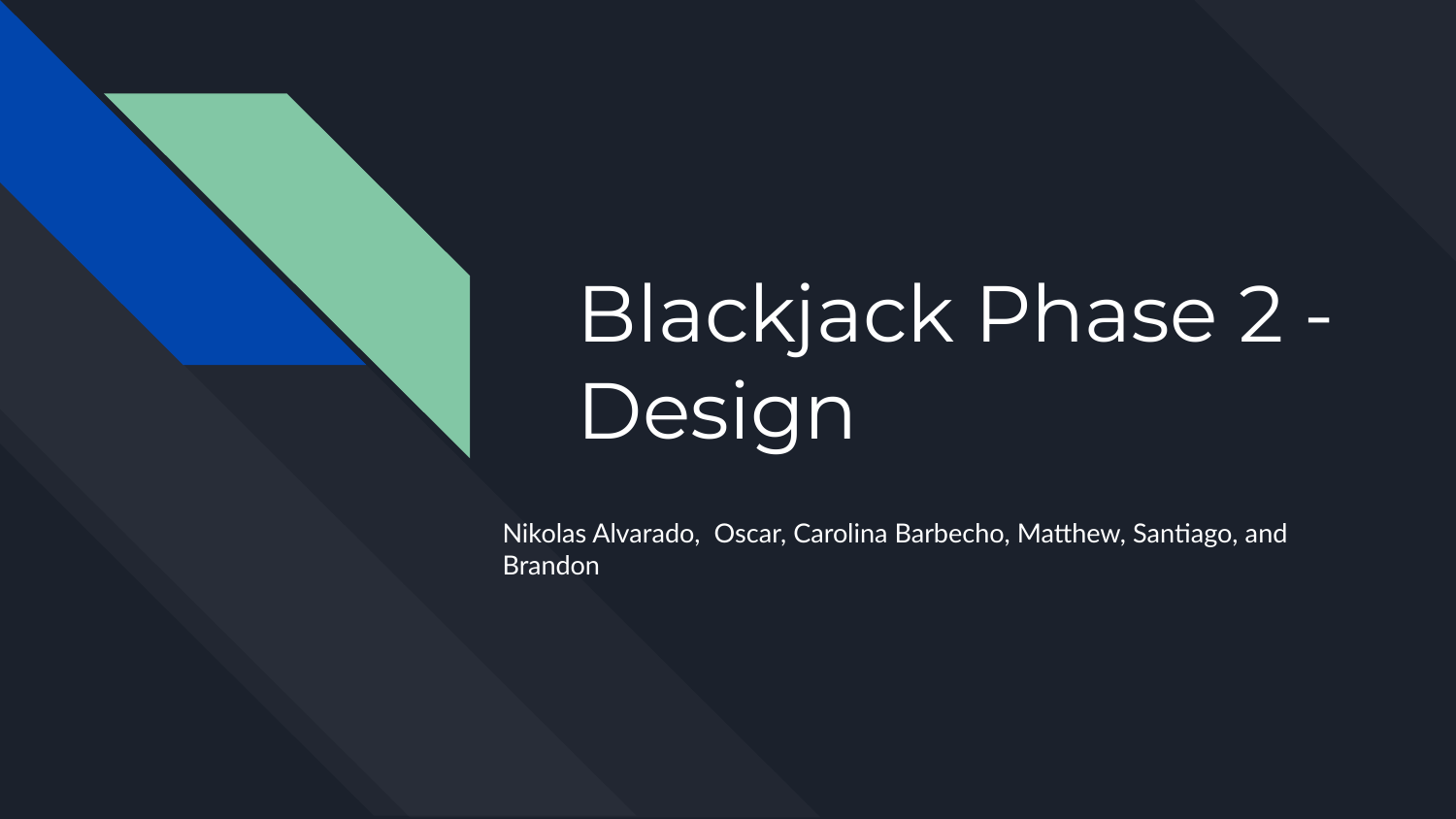

Blackjack Phase 2 -
Design
Nikolas Alvarado,  Oscar, Carolina Barbecho, Matthew, Santiago, and Brandon